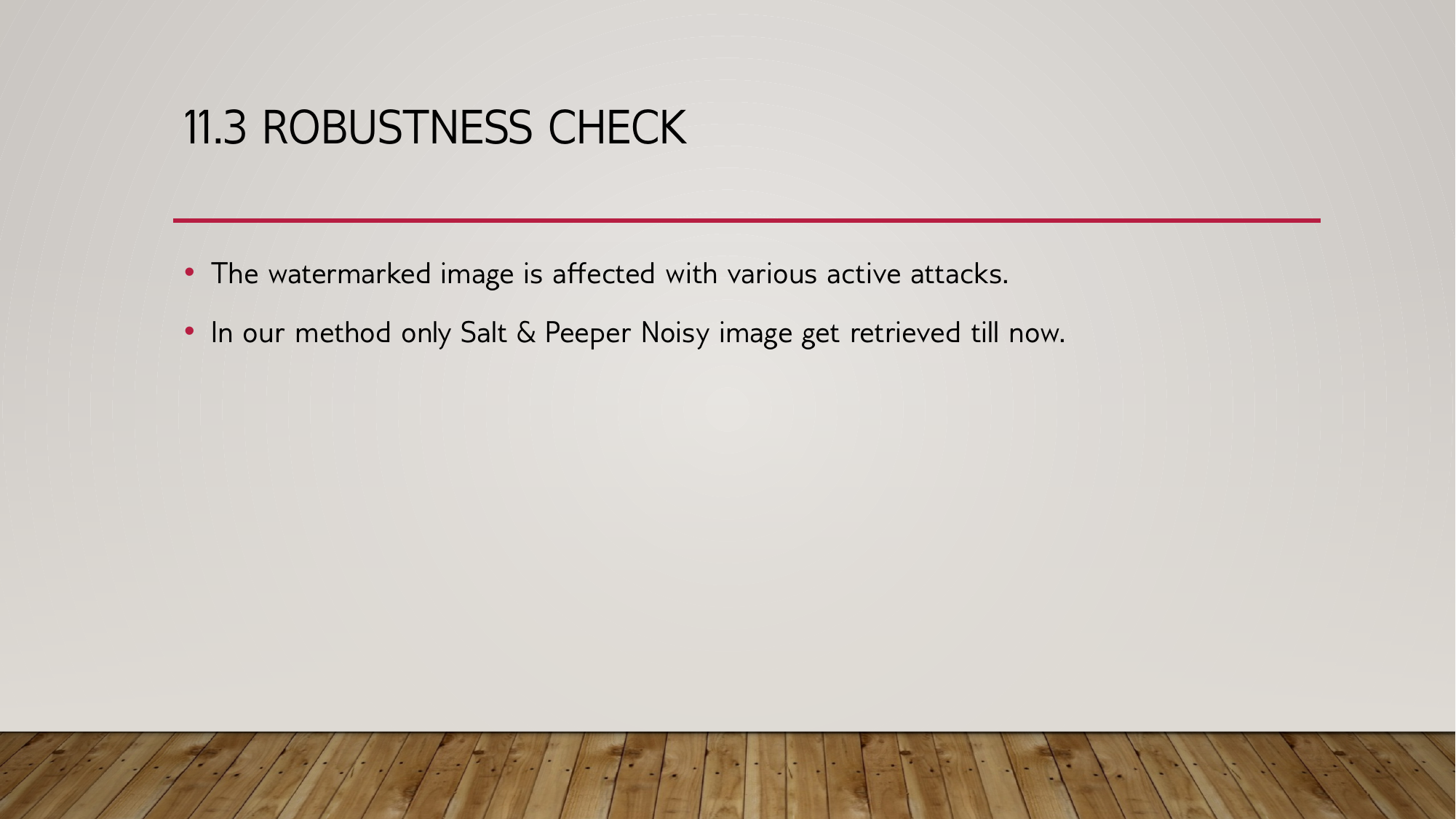

# 11.3 Robustness Check
The watermarked image is affected with various active attacks.
In our method only Salt & Peeper Noisy image get retrieved till now.